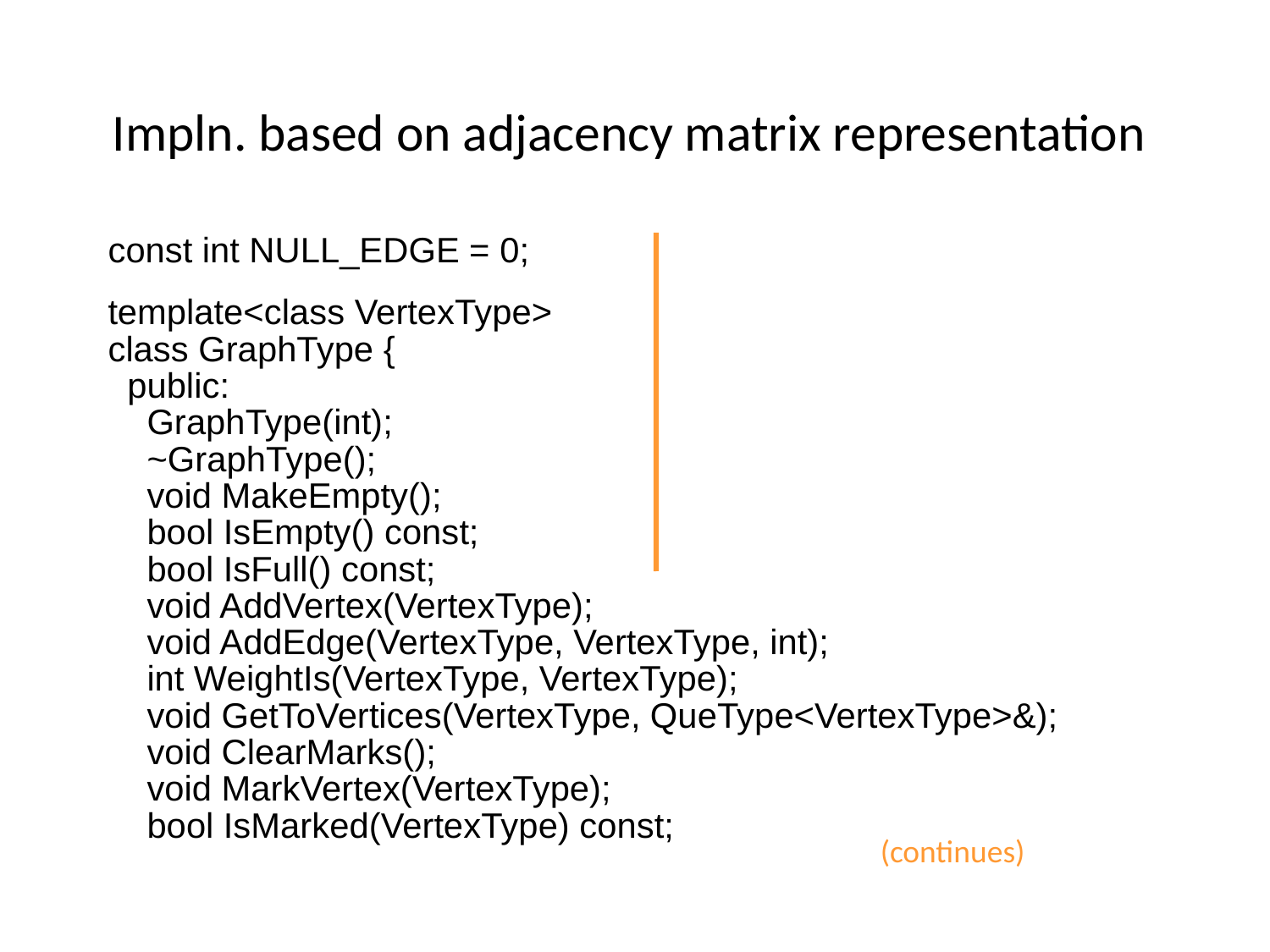

# Impln. based on adjacency matrix representation
const int NULL_EDGE = 0;

template<class VertexType>
class GraphType {
  public:
    GraphType(int);
    ~GraphType();
    void MakeEmpty();
    bool IsEmpty() const;
    bool IsFull() const;
    void AddVertex(VertexType);
    void AddEdge(VertexType, VertexType, int);
    int WeightIs(VertexType, VertexType);
    void GetToVertices(VertexType, QueType<VertexType>&);
    void ClearMarks();
    void MarkVertex(VertexType);
    bool IsMarked(VertexType) const;

 private:
    int numVertices;
    int maxVertices;
    VertexType* vertices;
    int **edges;
    bool* marks;
};
(continues)